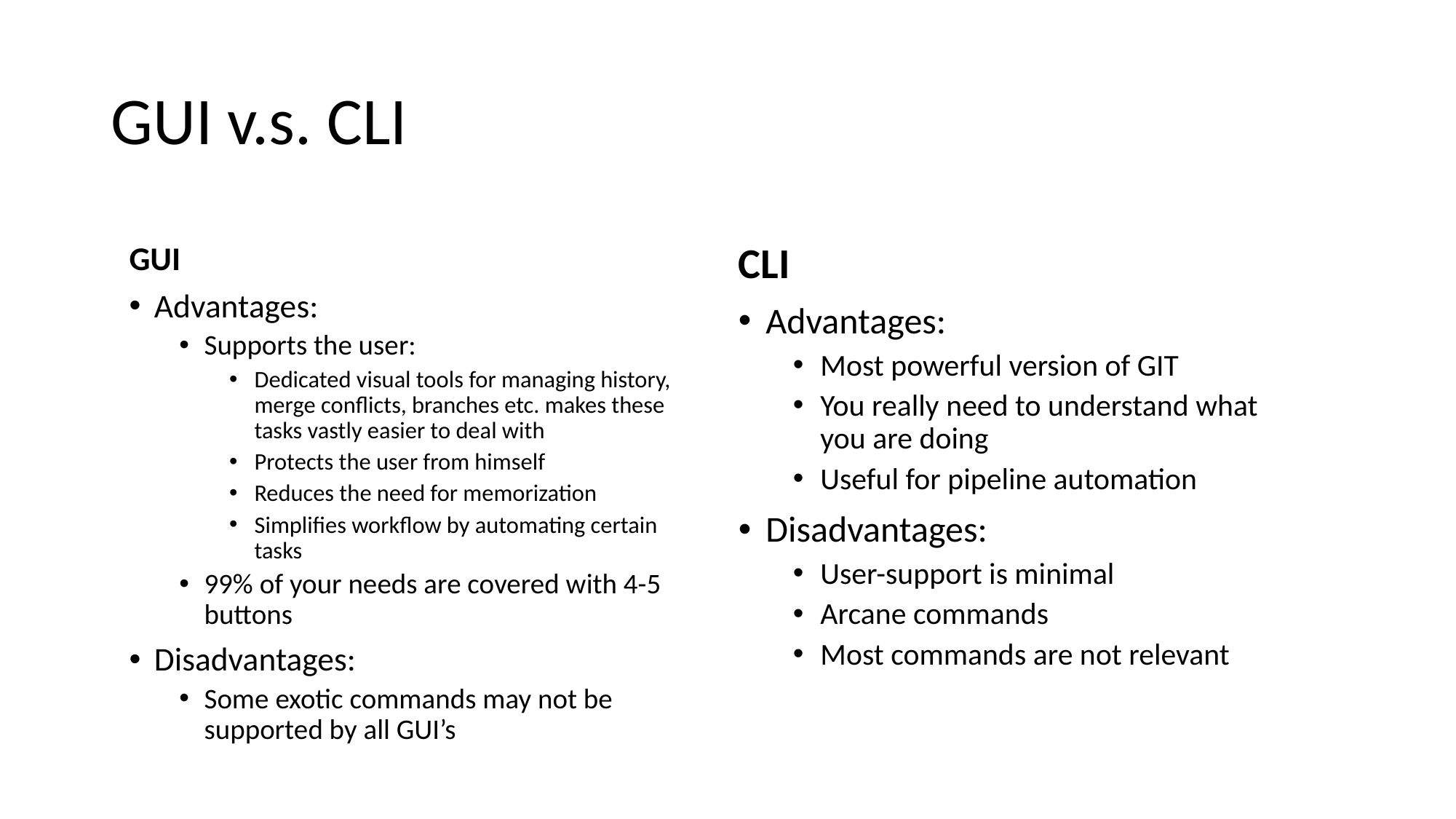

# GUI v.s. CLI
GUI
Advantages:
Supports the user:
Dedicated visual tools for managing history, merge conflicts, branches etc. makes these tasks vastly easier to deal with
Protects the user from himself
Reduces the need for memorization
Simplifies workflow by automating certain tasks
99% of your needs are covered with 4-5 buttons
Disadvantages:
Some exotic commands may not be supported by all GUI’s
CLI
Advantages:
Most powerful version of GIT
You really need to understand what you are doing
Useful for pipeline automation
Disadvantages:
User-support is minimal
Arcane commands
Most commands are not relevant